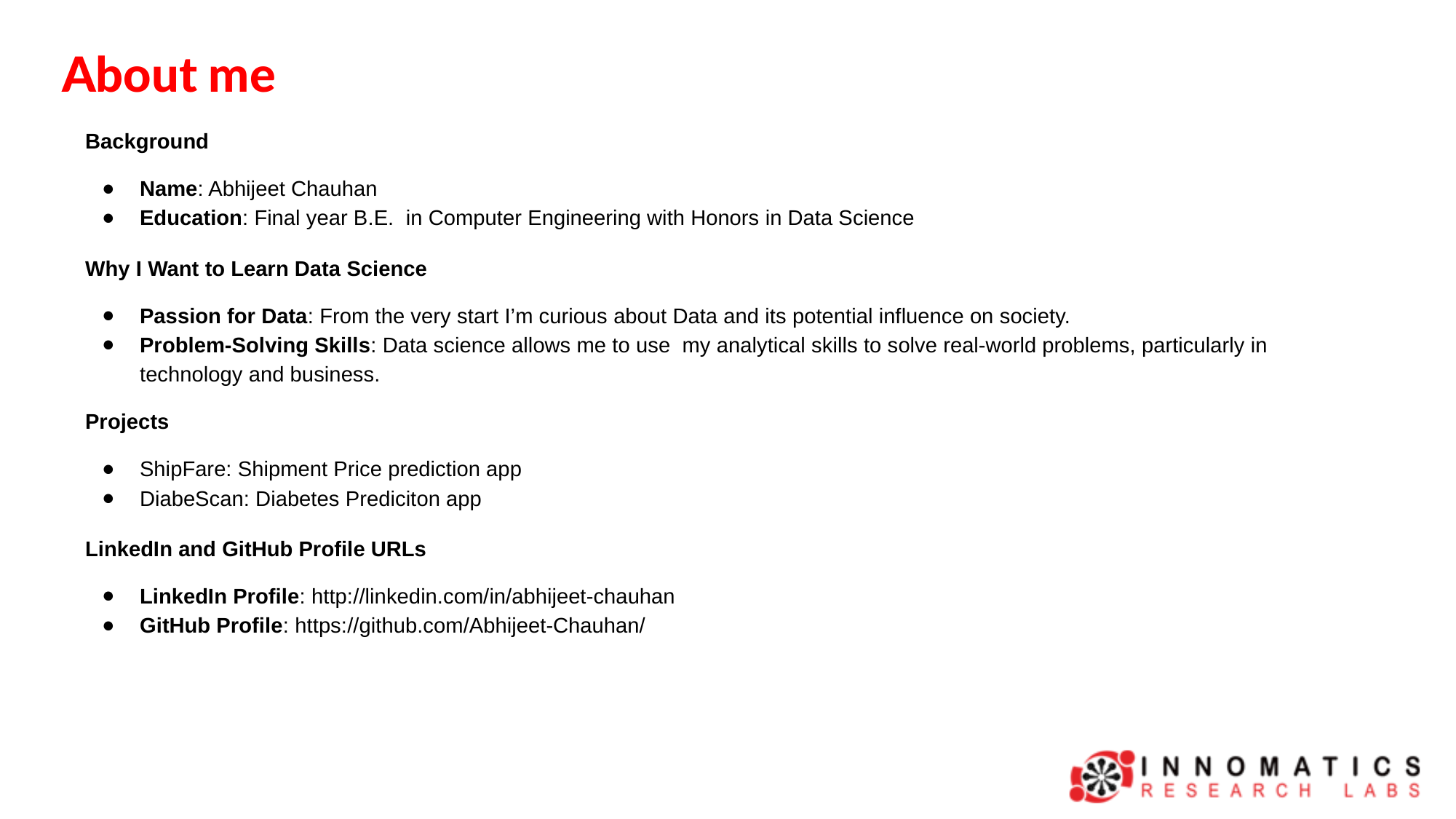

About me
Background
Name: Abhijeet Chauhan
Education: Final year B.E.  in Computer Engineering with Honors in Data Science
Why I Want to Learn Data Science
Passion for Data: From the very start I’m curious about Data and its potential influence on society.
Problem-Solving Skills: Data science allows me to use  my analytical skills to solve real-world problems, particularly in technology and business.
Projects
ShipFare: Shipment Price prediction app
DiabeScan: Diabetes Prediciton app
LinkedIn and GitHub Profile URLs
LinkedIn Profile: http://linkedin.com/in/abhijeet-chauhan
GitHub Profile: https://github.com/Abhijeet-Chauhan/